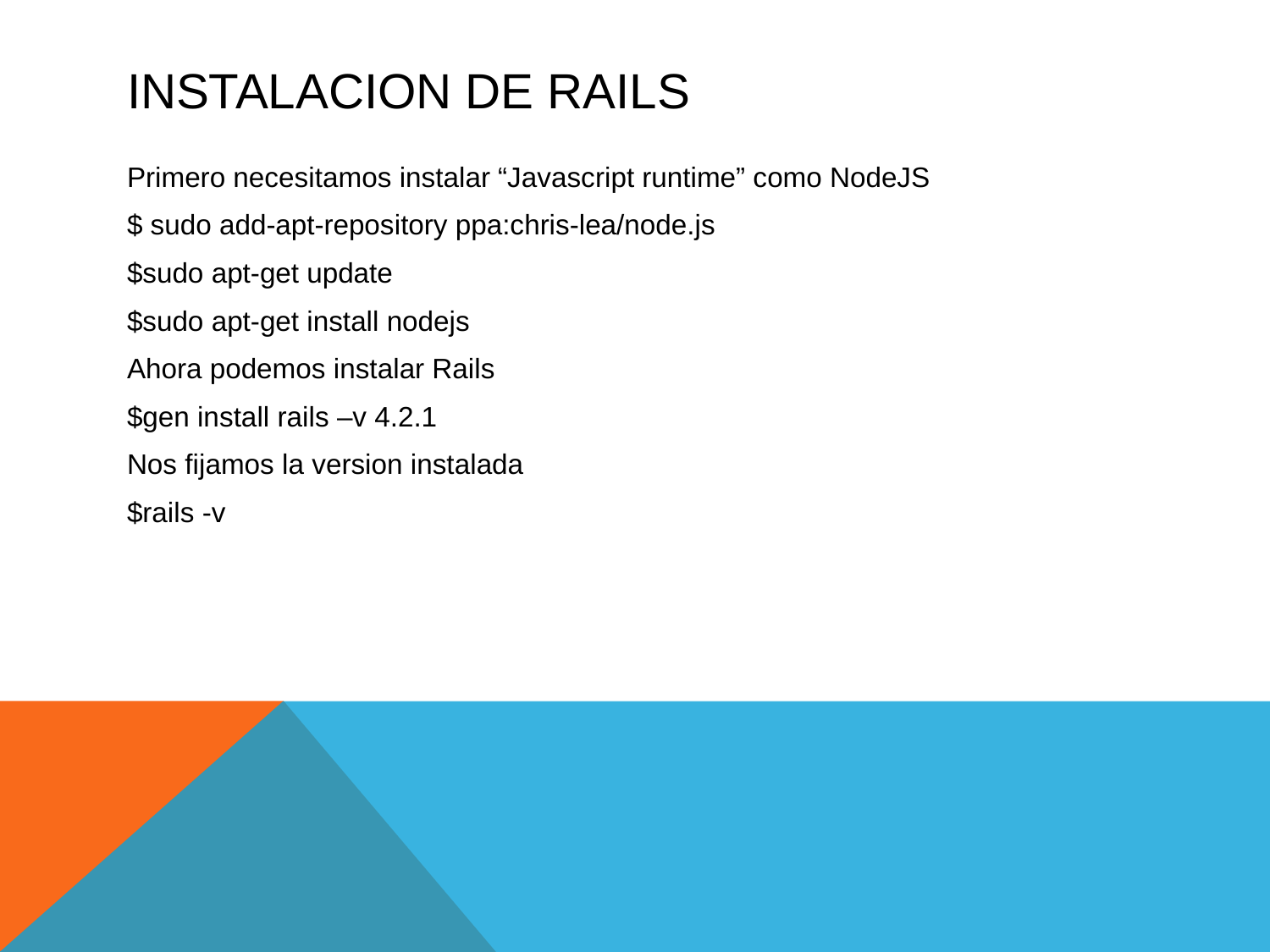

# Instalacion de rails
Primero necesitamos instalar “Javascript runtime” como NodeJS
$ sudo add-apt-repository ppa:chris-lea/node.js
$sudo apt-get update
$sudo apt-get install nodejs
Ahora podemos instalar Rails
$gen install rails –v 4.2.1
Nos fijamos la version instalada
$rails -v